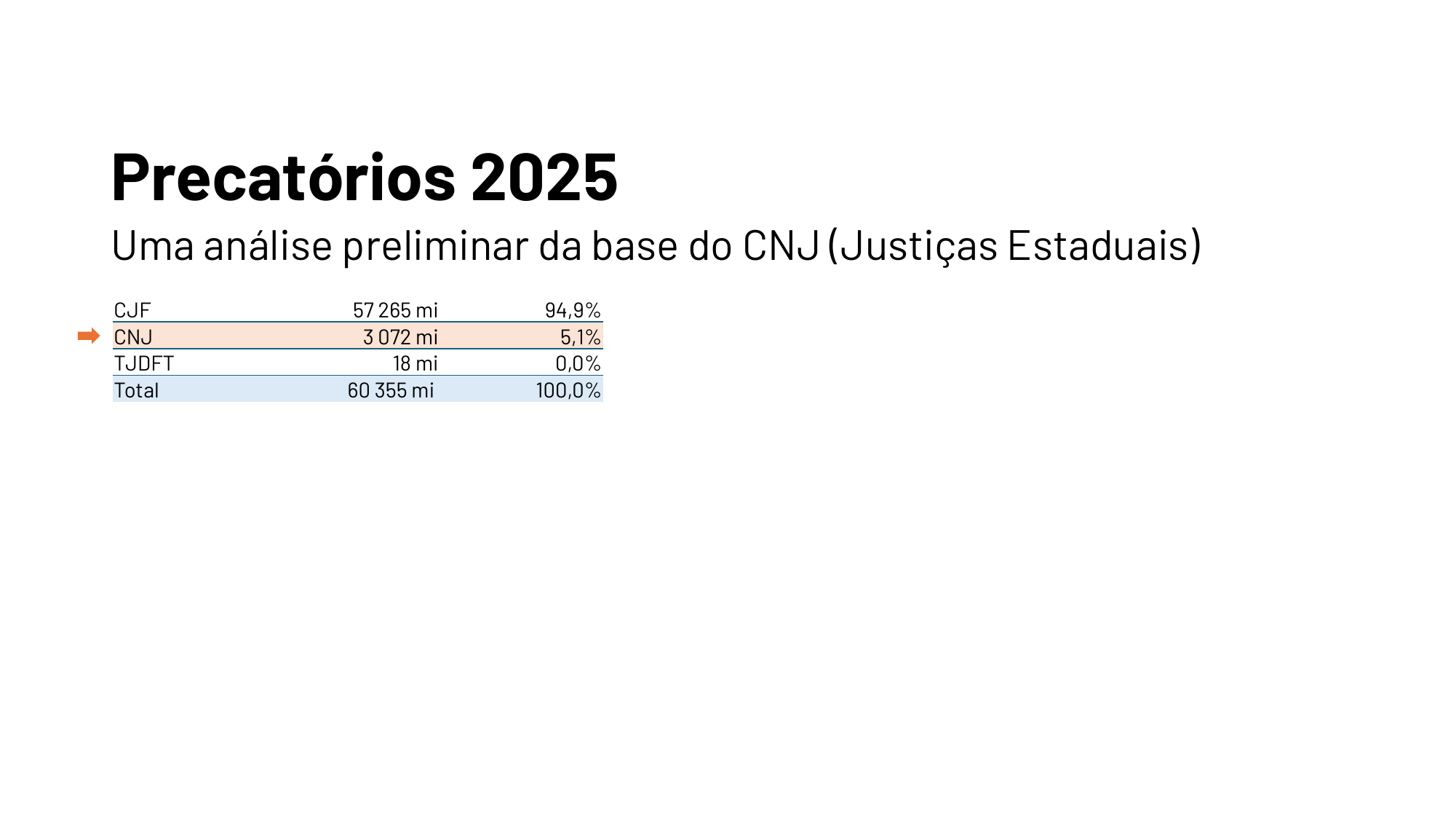

# Precatórios 2025
Uma análise preliminar da base do CNJ (Justiças Estaduais)

| CJF | 57 265 mi | 94,9% |
| --- | --- | --- |
| CNJ | 3 072 mi | 5,1% |
| TJDFT | 18 mi | 0,0% |
| Total | 60 355 mi | 100,0% |